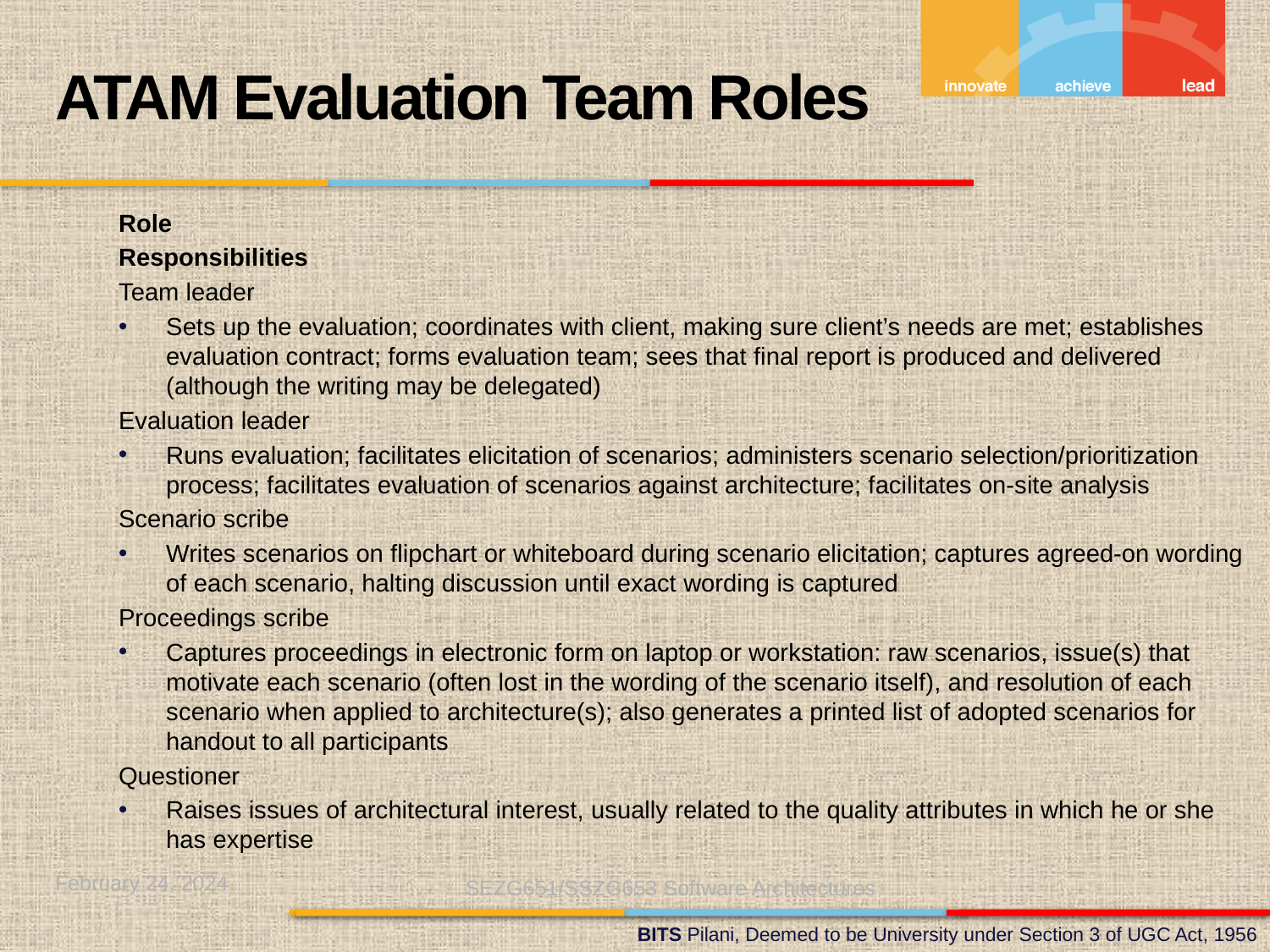

ATAM Evaluation Team Roles
Role
Responsibilities
Team leader
Sets up the evaluation; coordinates with client, making sure client’s needs are met; establishes evaluation contract; forms evaluation team; sees that final report is produced and delivered (although the writing may be delegated)
Evaluation leader
Runs evaluation; facilitates elicitation of scenarios; administers scenario selection/prioritization process; facilitates evaluation of scenarios against architecture; facilitates on-site analysis
Scenario scribe
Writes scenarios on flipchart or whiteboard during scenario elicitation; captures agreed-on wording of each scenario, halting discussion until exact wording is captured
Proceedings scribe
Captures proceedings in electronic form on laptop or workstation: raw scenarios, issue(s) that motivate each scenario (often lost in the wording of the scenario itself), and resolution of each scenario when applied to architecture(s); also generates a printed list of adopted scenarios for handout to all participants
Questioner
Raises issues of architectural interest, usually related to the quality attributes in which he or she has expertise

February 24, 2024
SEZG651/SSZG653 Software Architectures